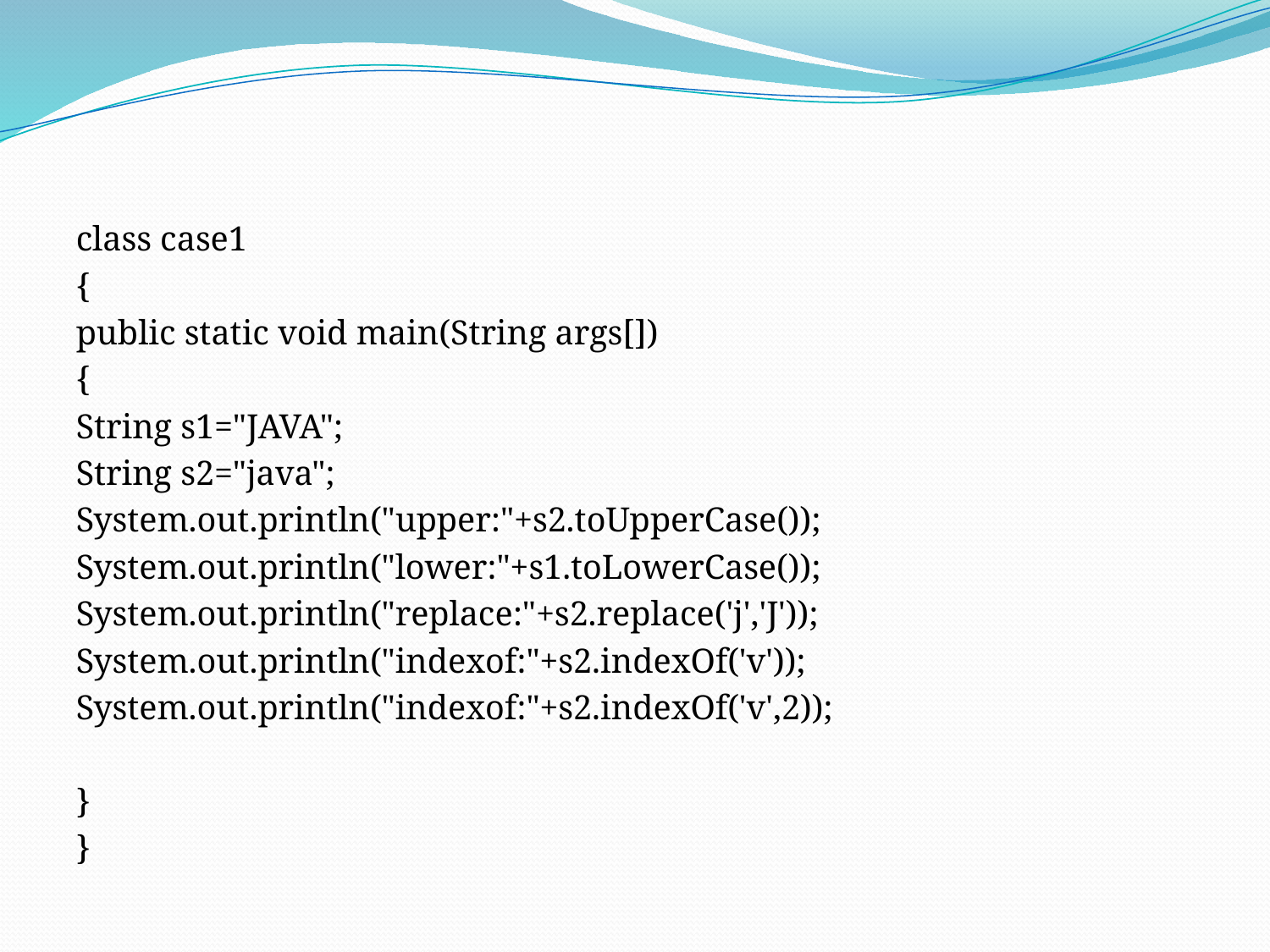

#
class case1
{
public static void main(String args[])
{
String s1="JAVA";
String s2="java";
System.out.println("upper:"+s2.toUpperCase());
System.out.println("lower:"+s1.toLowerCase());
System.out.println("replace:"+s2.replace('j','J'));
System.out.println("indexof:"+s2.indexOf('v'));
System.out.println("indexof:"+s2.indexOf('v',2));

}
}